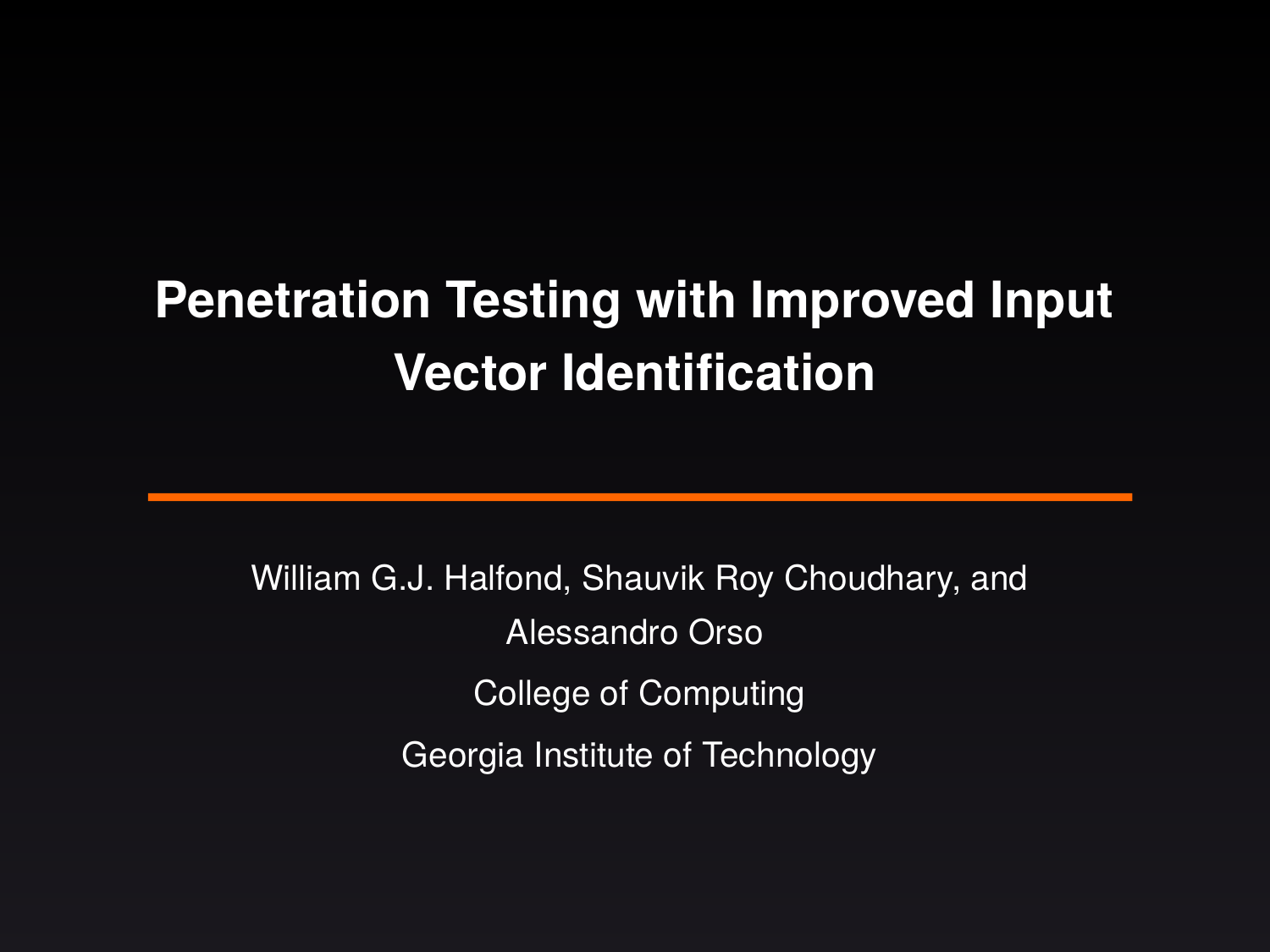

# Penetration Testing with Improved Input Vector Identification
William G.J. Halfond, Shauvik Roy Choudhary, and Alessandro Orso
College of Computing
Georgia Institute of Technology